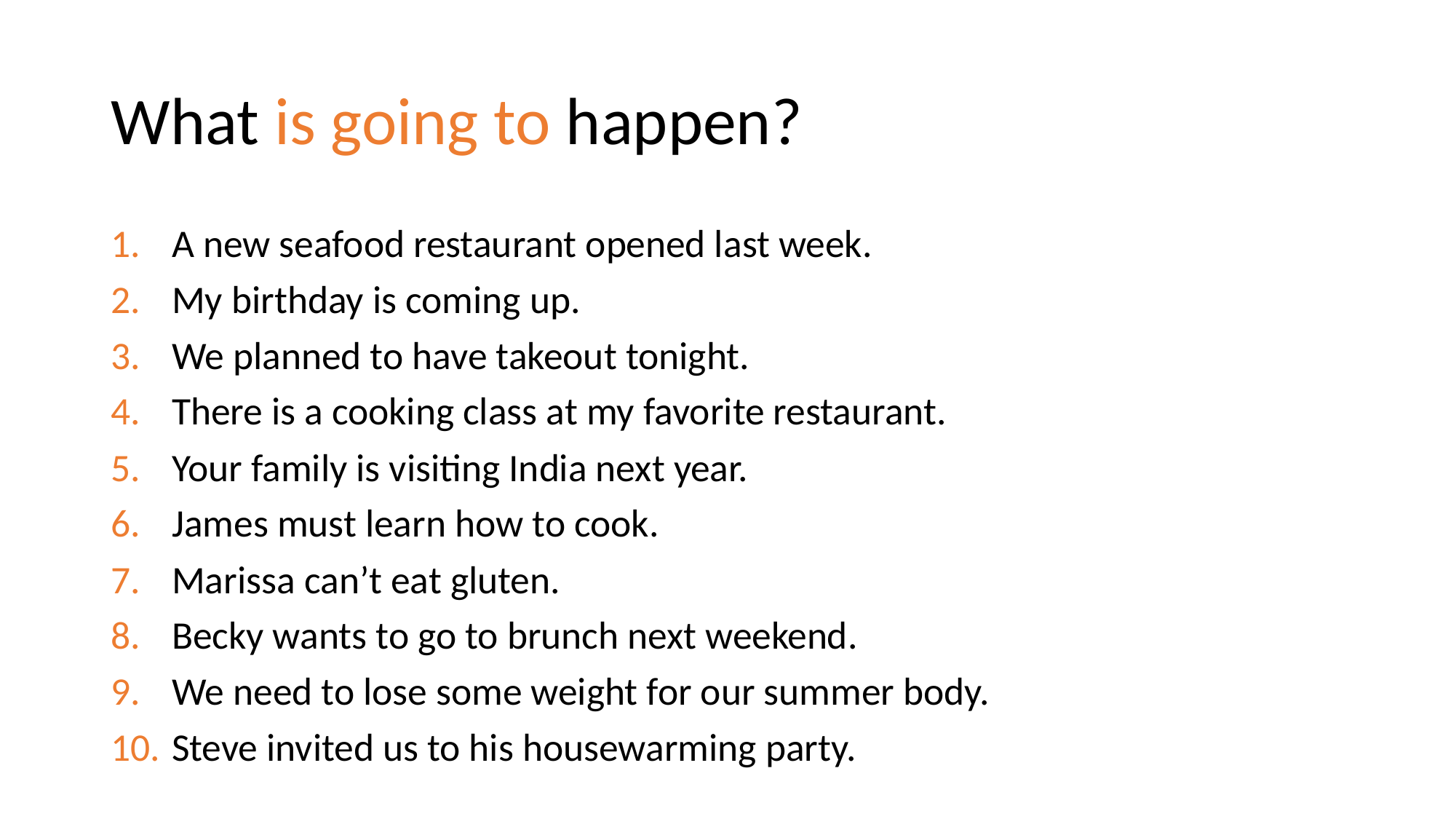

# What is going to happen?
A new seafood restaurant opened last week.
My birthday is coming up.
We planned to have takeout tonight.
There is a cooking class at my favorite restaurant.
Your family is visiting India next year.
James must learn how to cook.
Marissa can’t eat gluten.
Becky wants to go to brunch next weekend.
We need to lose some weight for our summer body.
Steve invited us to his housewarming party.